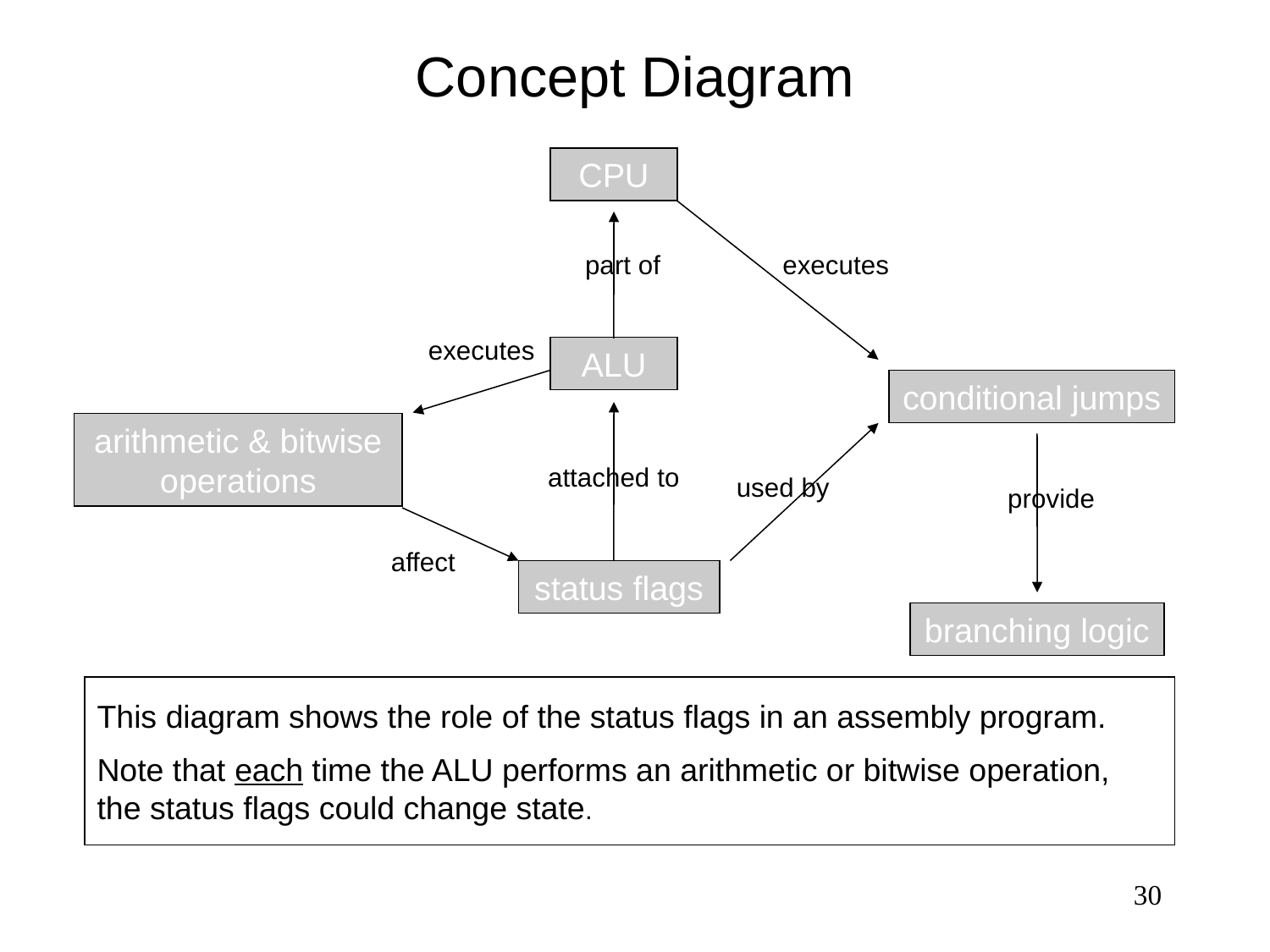

# Concept Diagram
CPU

 part of
executes
executes
ALU

conditional jumps

arithmetic & bitwise operations

attached to
used by
 provide

affect
status flags
branching logic
This diagram shows the role of the status flags in an assembly program.
Note that each time the ALU performs an arithmetic or bitwise operation, the status flags could change state.
30